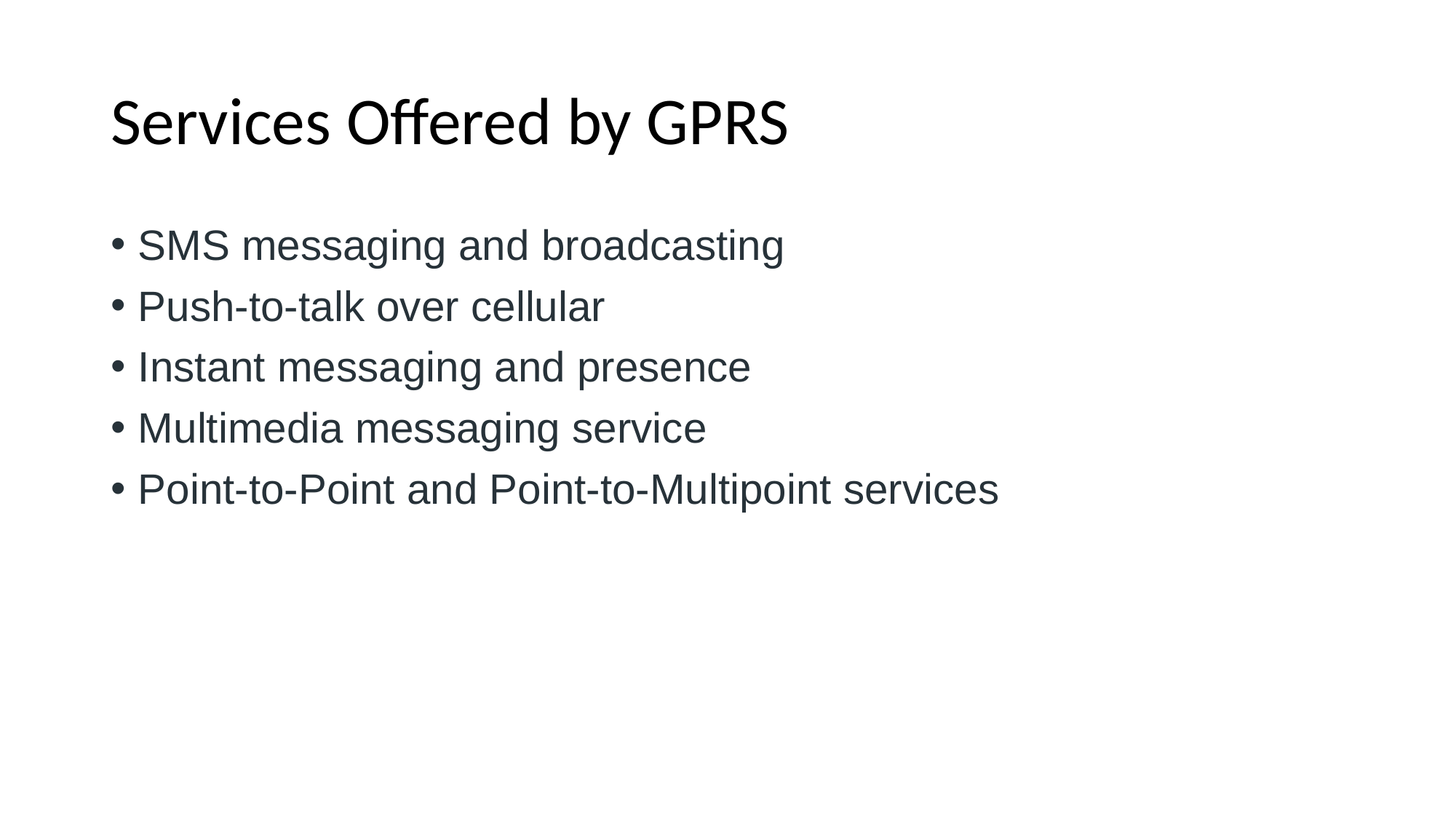

# Services Offered by GPRS
SMS messaging and broadcasting
Push-to-talk over cellular
Instant messaging and presence
Multimedia messaging service
Point-to-Point and Point-to-Multipoint services